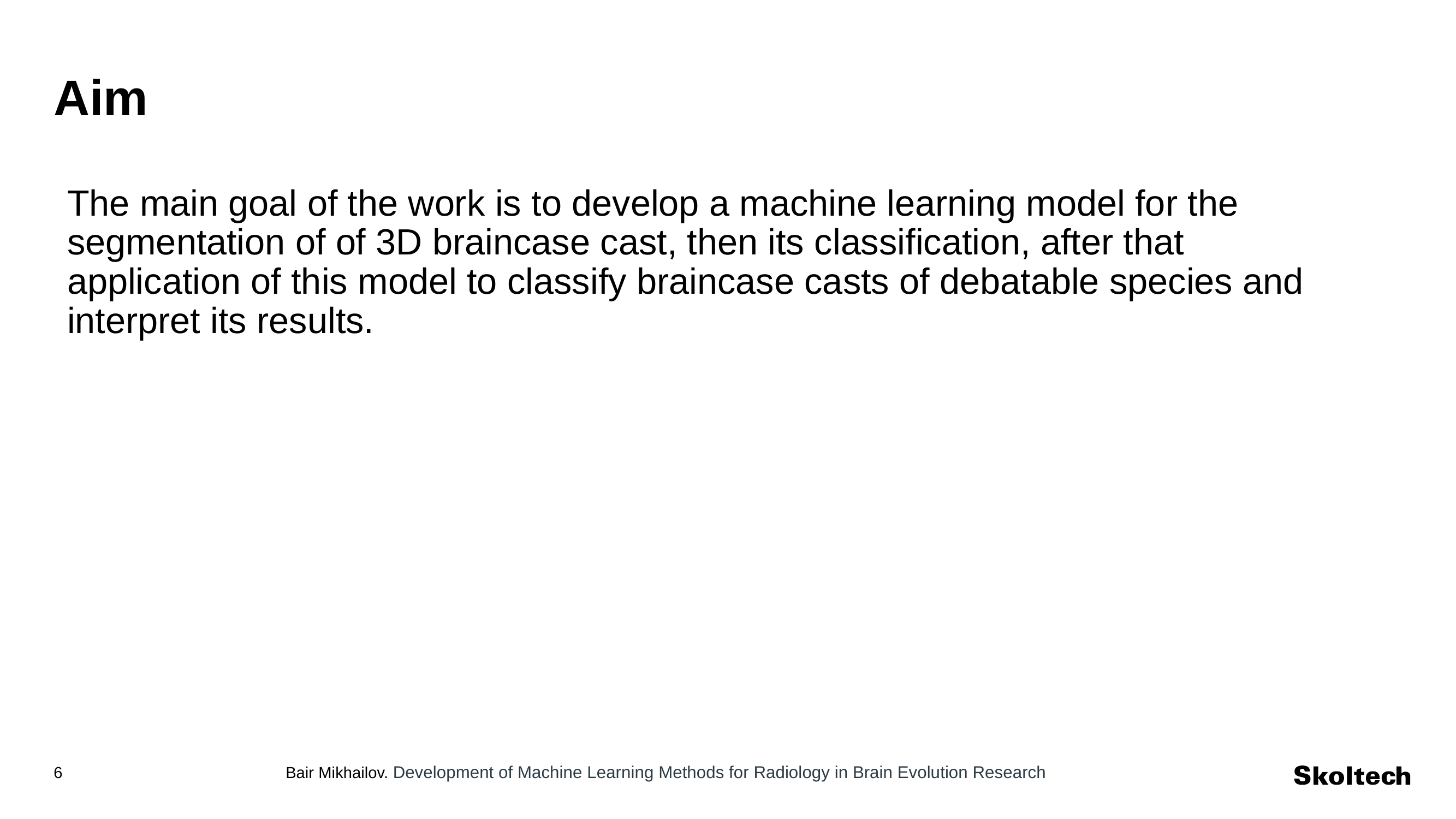

# Aim
The main goal of the work is to develop a machine learning model for the segmentation of of 3D braincase cast, then its classification, after that application of this model to classify braincase casts of debatable species and interpret its results.

Bair Mikhailov. Development of Machine Learning Methods for Radiology in Brain Evolution Research
6